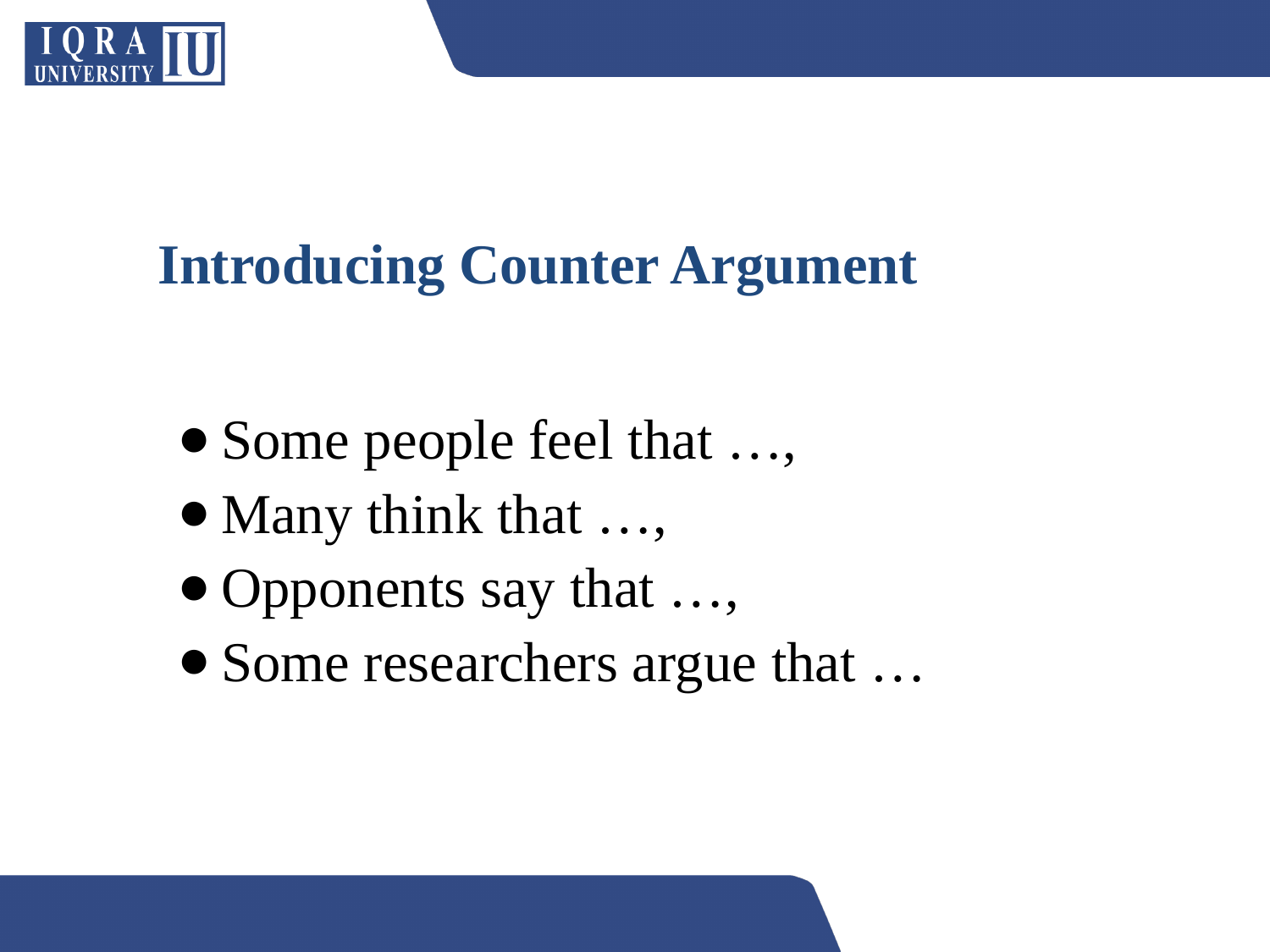

# Introducing Counter Argument

Some people feel that …,
Many think that …,
Opponents say that …,
Some researchers argue that …